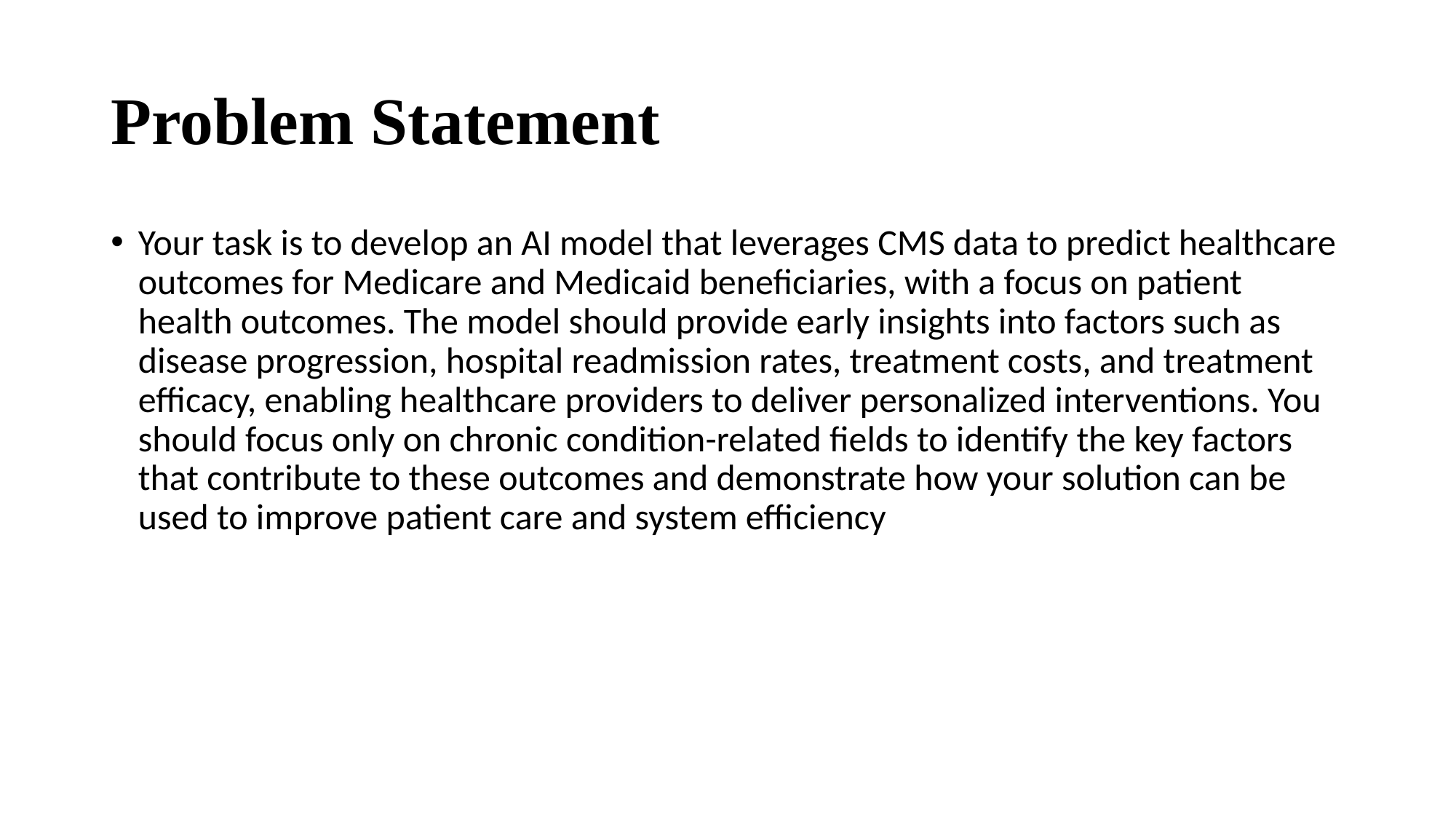

# Problem Statement
Your task is to develop an AI model that leverages CMS data to predict healthcare outcomes for Medicare and Medicaid beneficiaries, with a focus on patient health outcomes. The model should provide early insights into factors such as disease progression, hospital readmission rates, treatment costs, and treatment efficacy, enabling healthcare providers to deliver personalized interventions. You should focus only on chronic condition-related fields to identify the key factors that contribute to these outcomes and demonstrate how your solution can be used to improve patient care and system efficiency